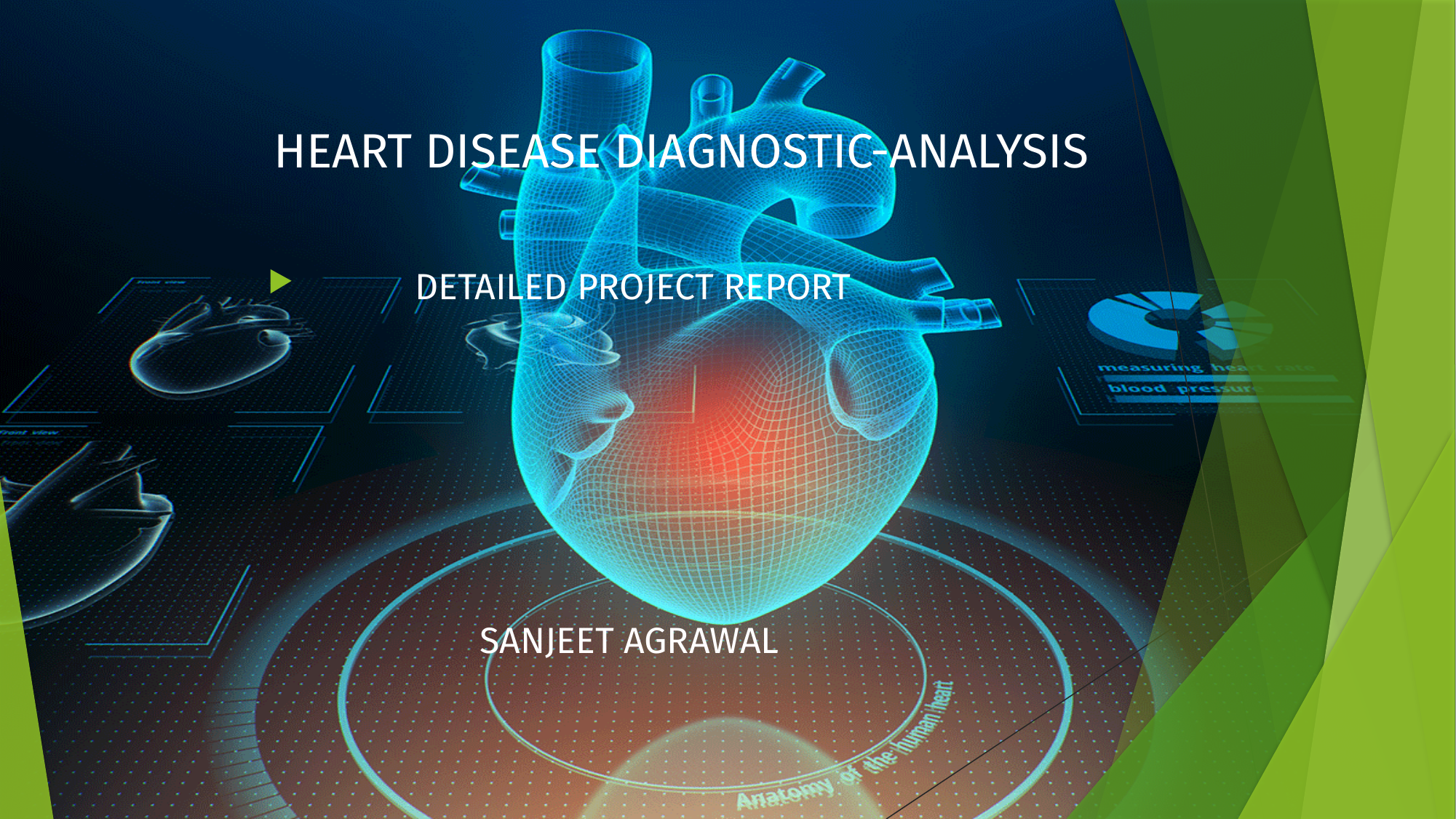

# HEART DISEASE DIAGNOSTIC-ANALYSIS
           DETAILED PROJECT REPORT

                      SANJEET AGRAWAL